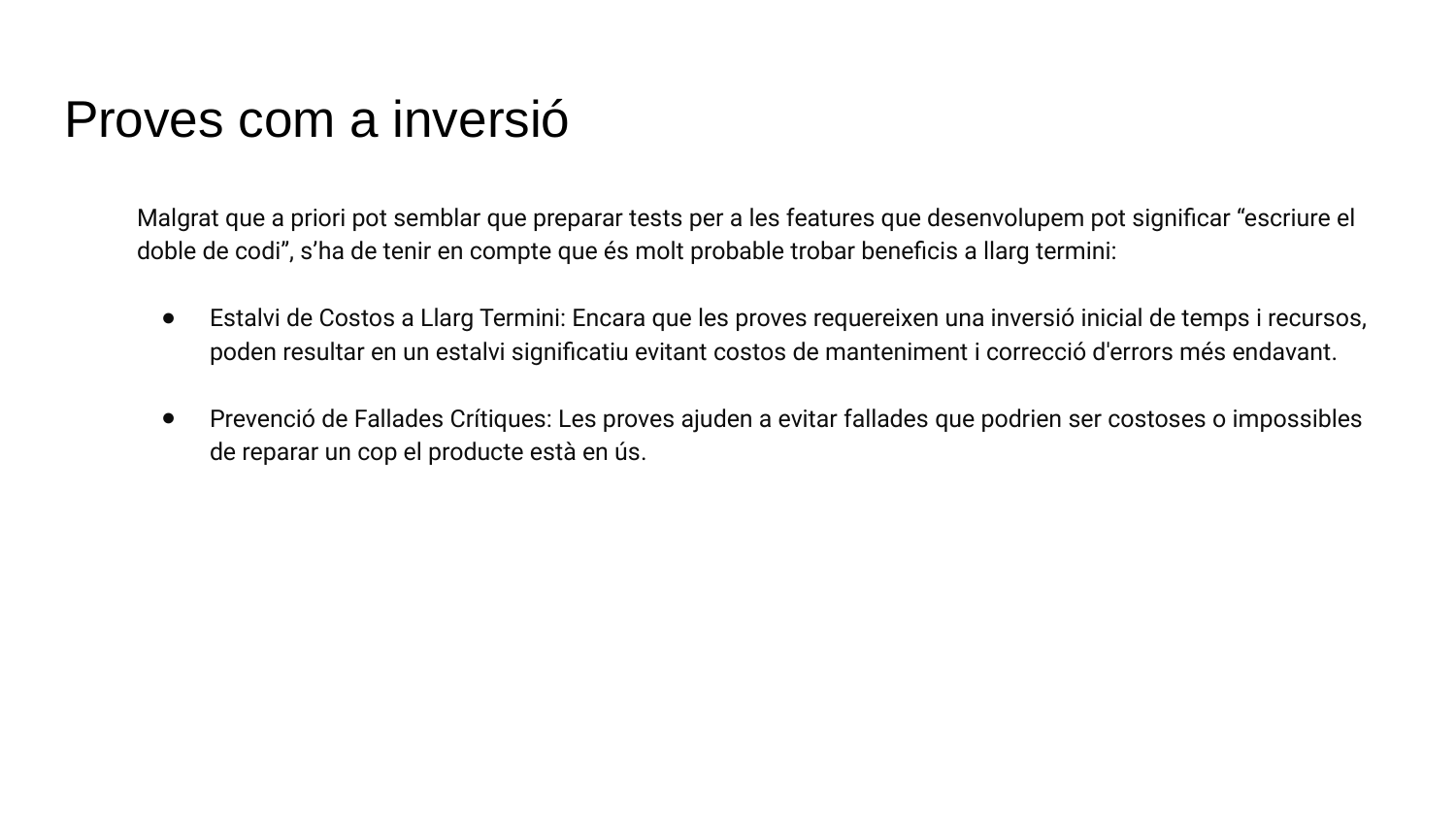

# Proves com a inversió
Malgrat que a priori pot semblar que preparar tests per a les features que desenvolupem pot significar “escriure el doble de codi”, s’ha de tenir en compte que és molt probable trobar beneficis a llarg termini:

Estalvi de Costos a Llarg Termini: Encara que les proves requereixen una inversió inicial de temps i recursos, poden resultar en un estalvi significatiu evitant costos de manteniment i correcció d'errors més endavant.

Prevenció de Fallades Crítiques: Les proves ajuden a evitar fallades que podrien ser costoses o impossibles de reparar un cop el producte està en ús.